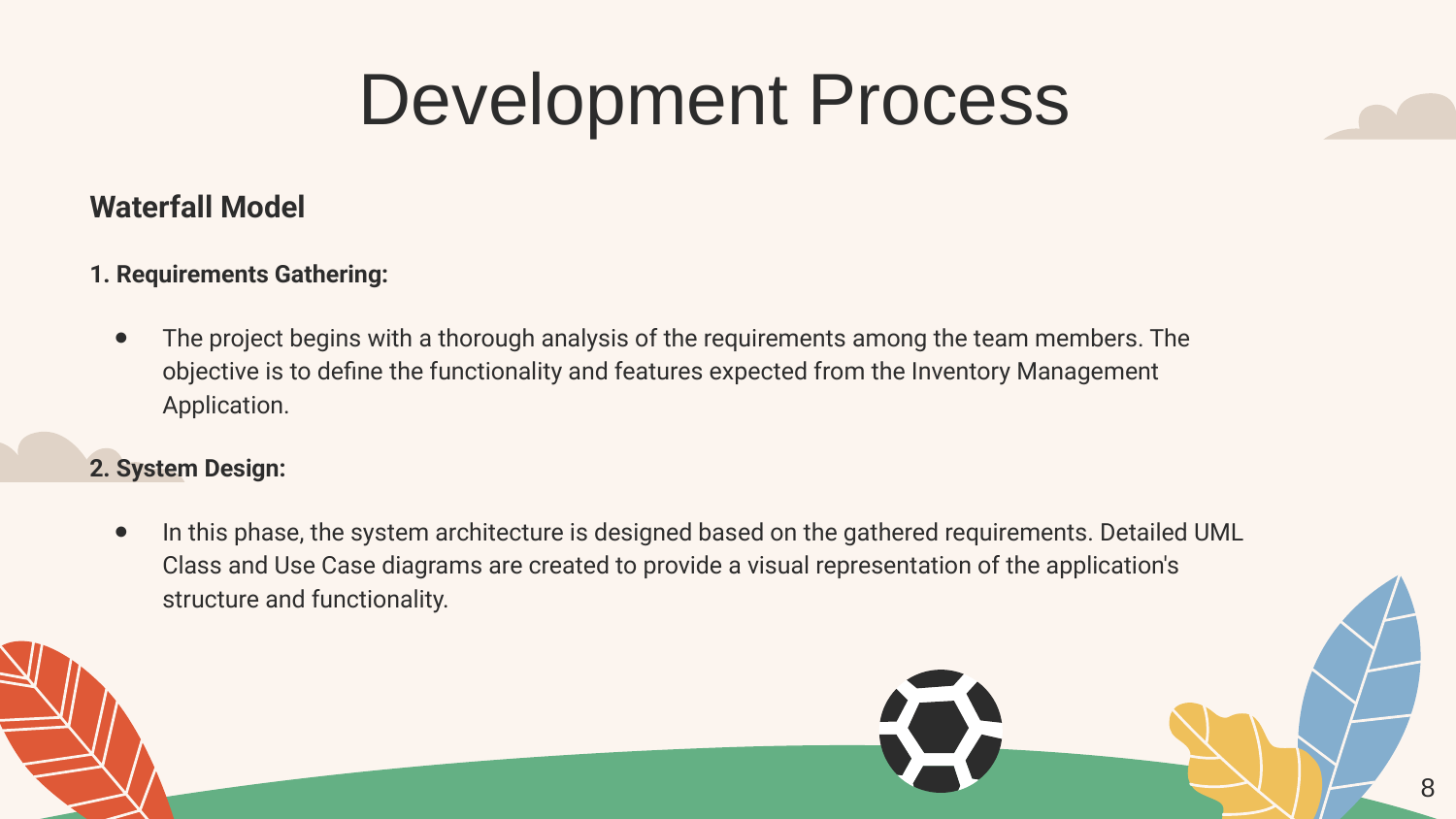

# Development Process
Waterfall Model
1. Requirements Gathering:
The project begins with a thorough analysis of the requirements among the team members. The objective is to define the functionality and features expected from the Inventory Management Application.
2. System Design:
In this phase, the system architecture is designed based on the gathered requirements. Detailed UML Class and Use Case diagrams are created to provide a visual representation of the application's structure and functionality.

8